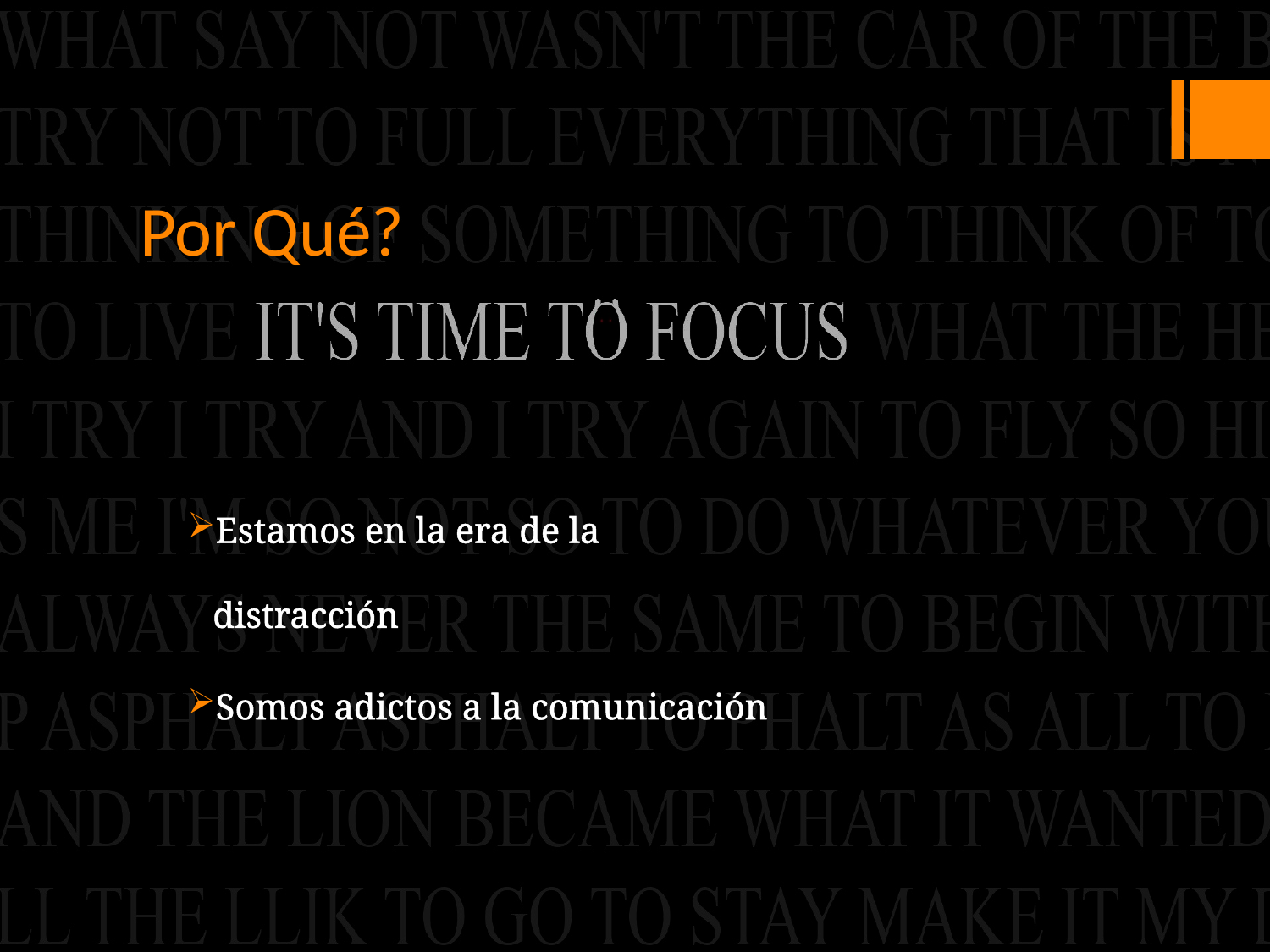

# Por Qué?
Estamos en la era de la distracción
Somos adictos a la comunicación